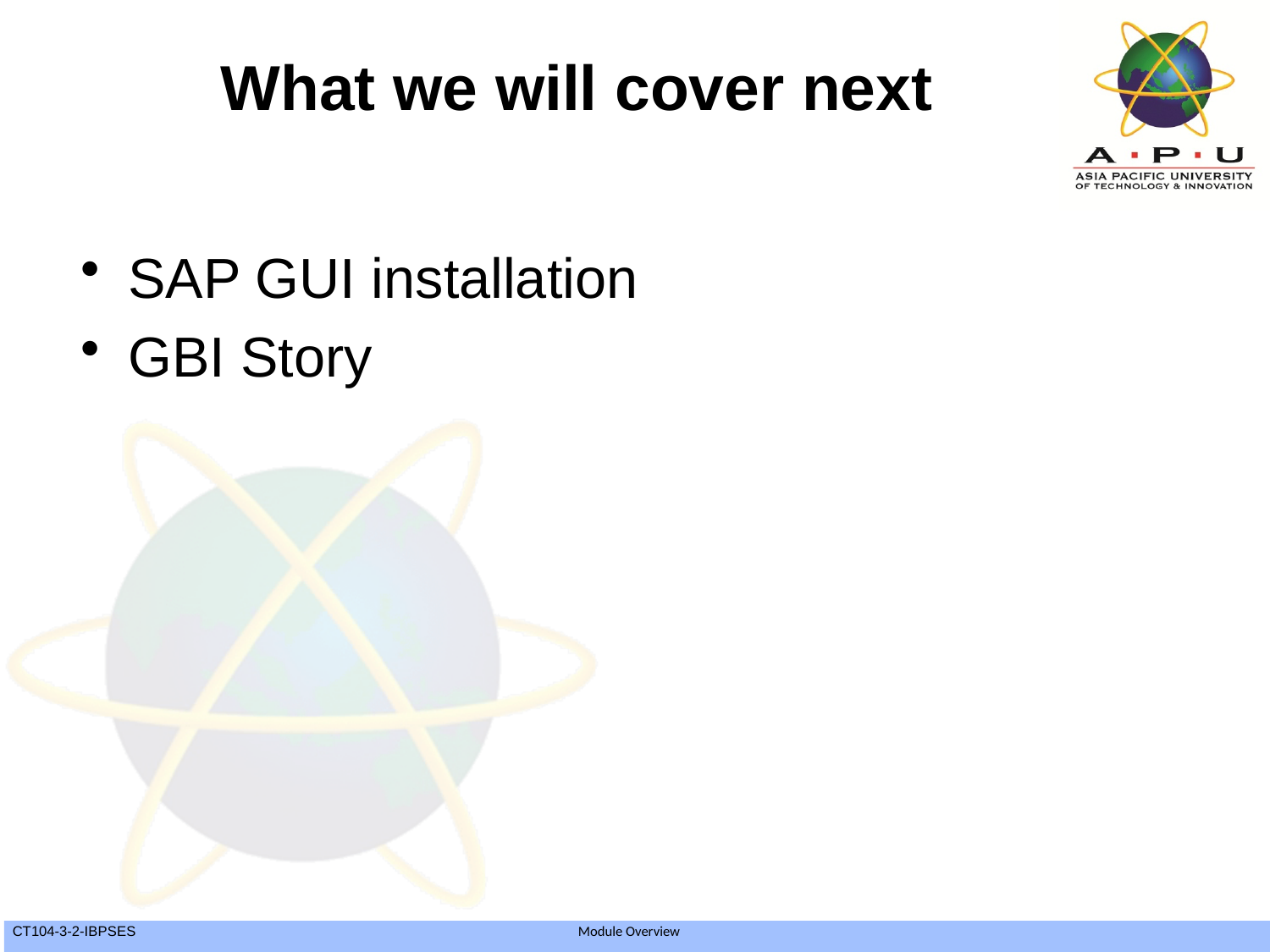

# What we will cover next
SAP GUI installation
GBI Story